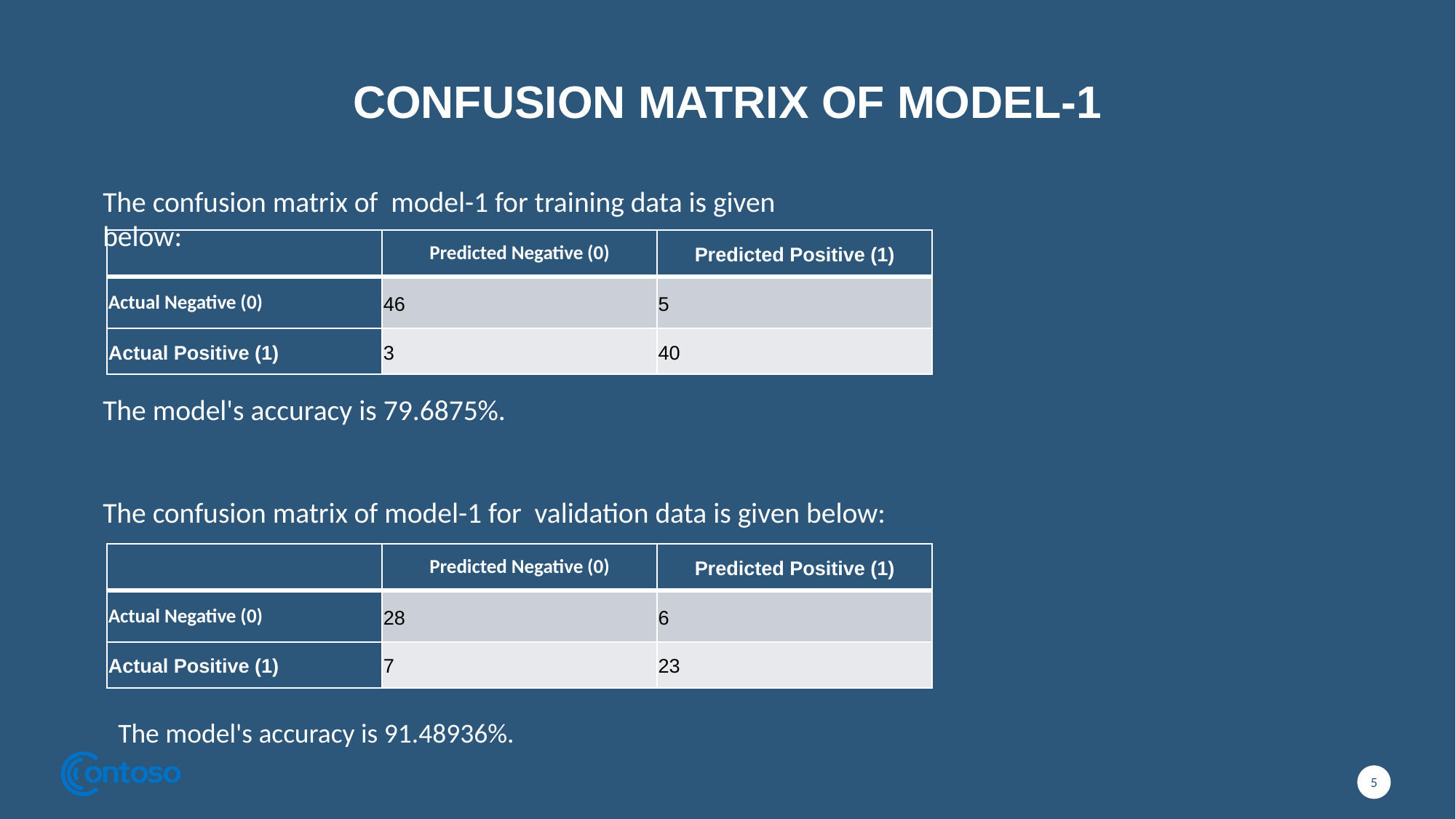

# CONFUSION MATRIX OF MODEL-1
The confusion matrix of  model-1 for training data is given below:

|  | Predicted Negative (0) | Predicted Positive (1) |
| --- | --- | --- |
| Actual Negative (0) | 46 | 5 |
| Actual Positive (1) | 3 | 40 |
The model's accuracy is 79.6875%.

The confusion matrix of model-1 for  validation data is given below:

|  | Predicted Negative (0) | Predicted Positive (1) |
| --- | --- | --- |
| Actual Negative (0) | 28 | 6 |
| Actual Positive (1) | 7 | 23 |
The model's accuracy is 91.48936%.
5